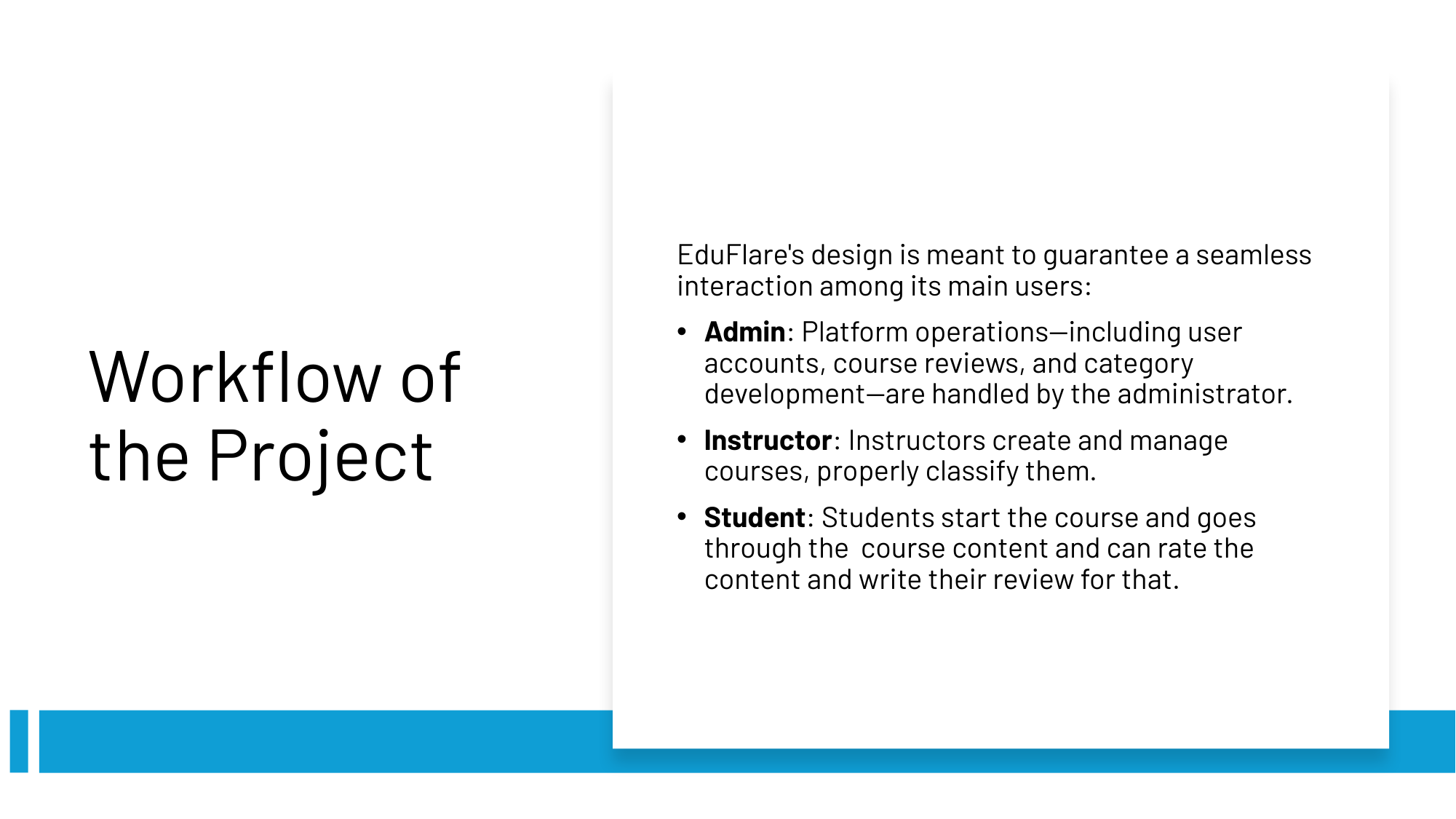

# Workflow of the Project
EduFlare's design is meant to guarantee a seamless interaction among its main users:
Admin: Platform operations—including user accounts, course reviews, and category development—are handled by the administrator.
Instructor: Instructors create and manage courses, properly classify them.
Student: Students start the course and goes through the  course content and can rate the content and write their review for that.